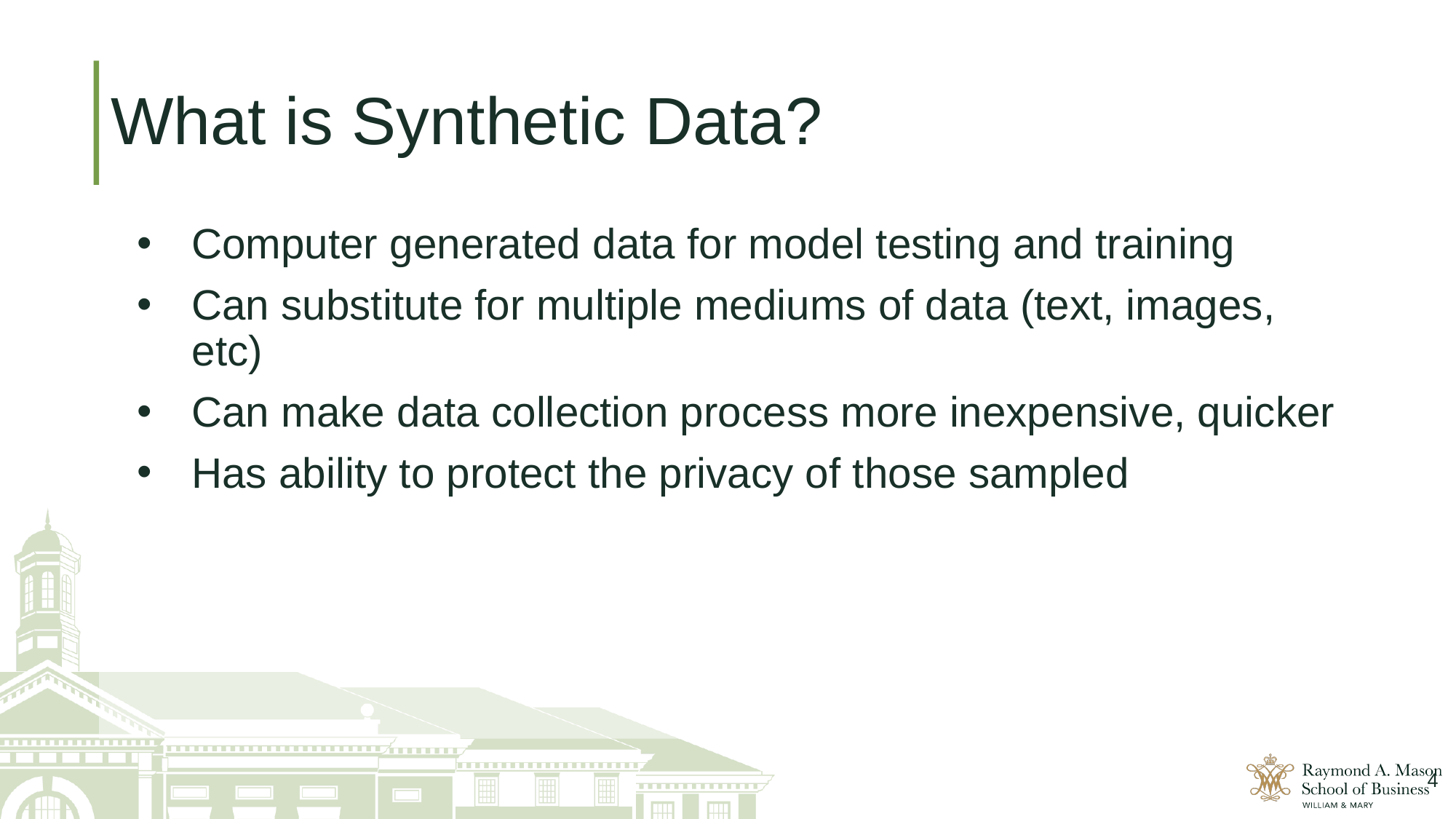

# What is Synthetic Data?
Computer generated data for model testing and training
Can substitute for multiple mediums of data (text, images, etc)
Can make data collection process more inexpensive, quicker
Has ability to protect the privacy of those sampled

4